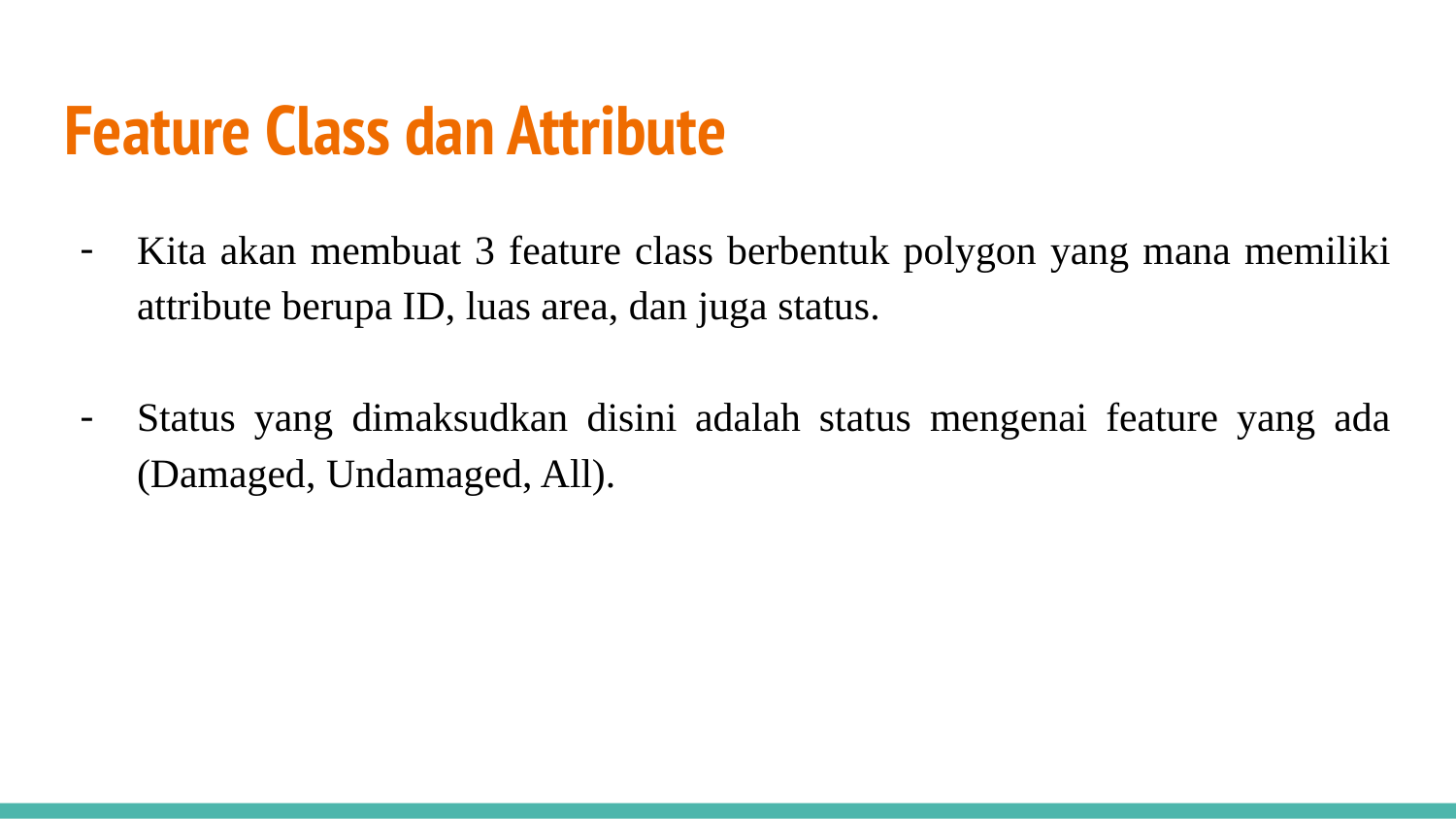

# Feature Class dan Attribute
Kita akan membuat 3 feature class berbentuk polygon yang mana memiliki attribute berupa ID, luas area, dan juga status.

Status yang dimaksudkan disini adalah status mengenai feature yang ada (Damaged, Undamaged, All).